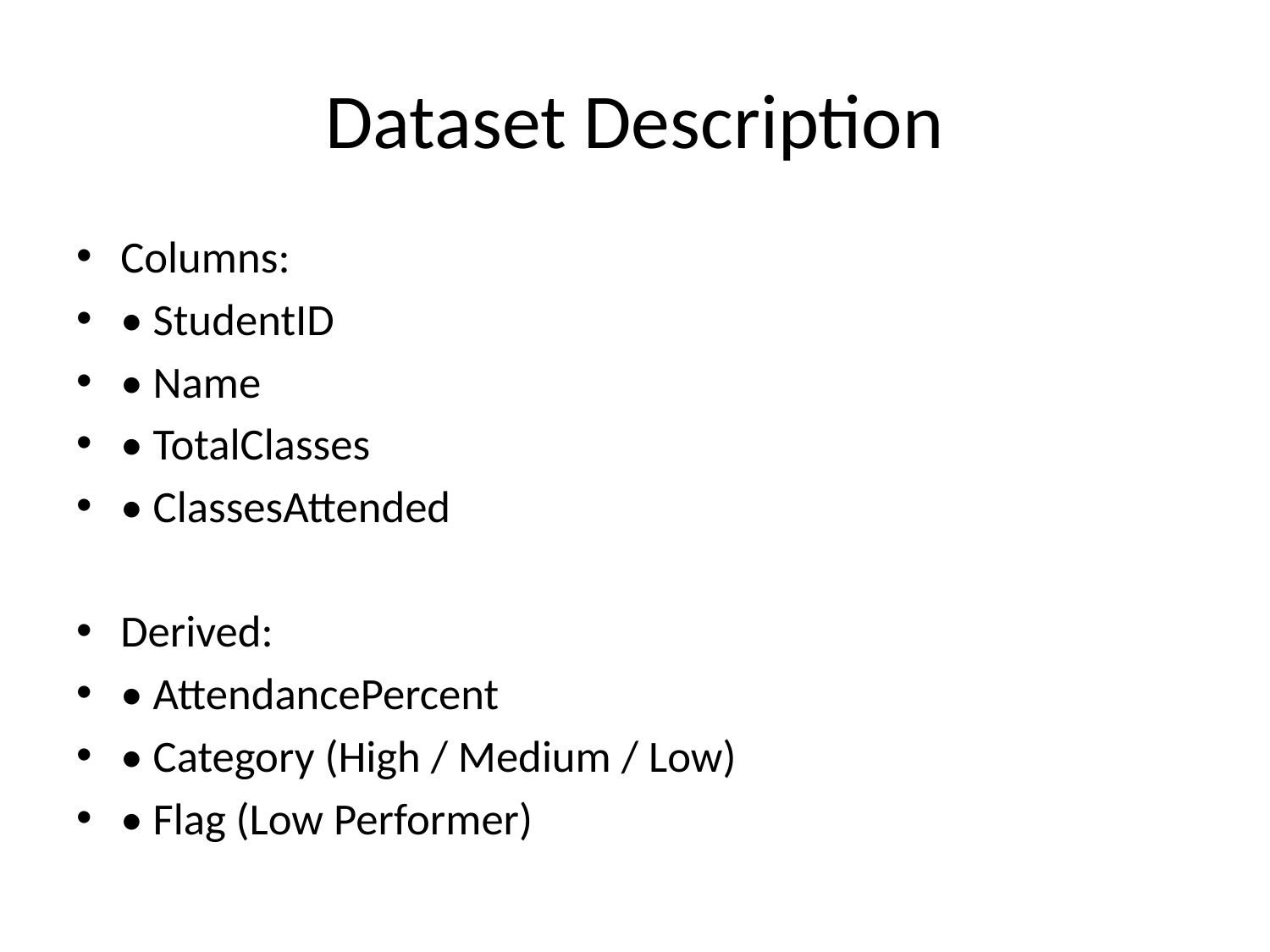

# Dataset Description
Columns:
• StudentID
• Name
• TotalClasses
• ClassesAttended

Derived:
• AttendancePercent
• Category (High / Medium / Low)
• Flag (Low Performer)